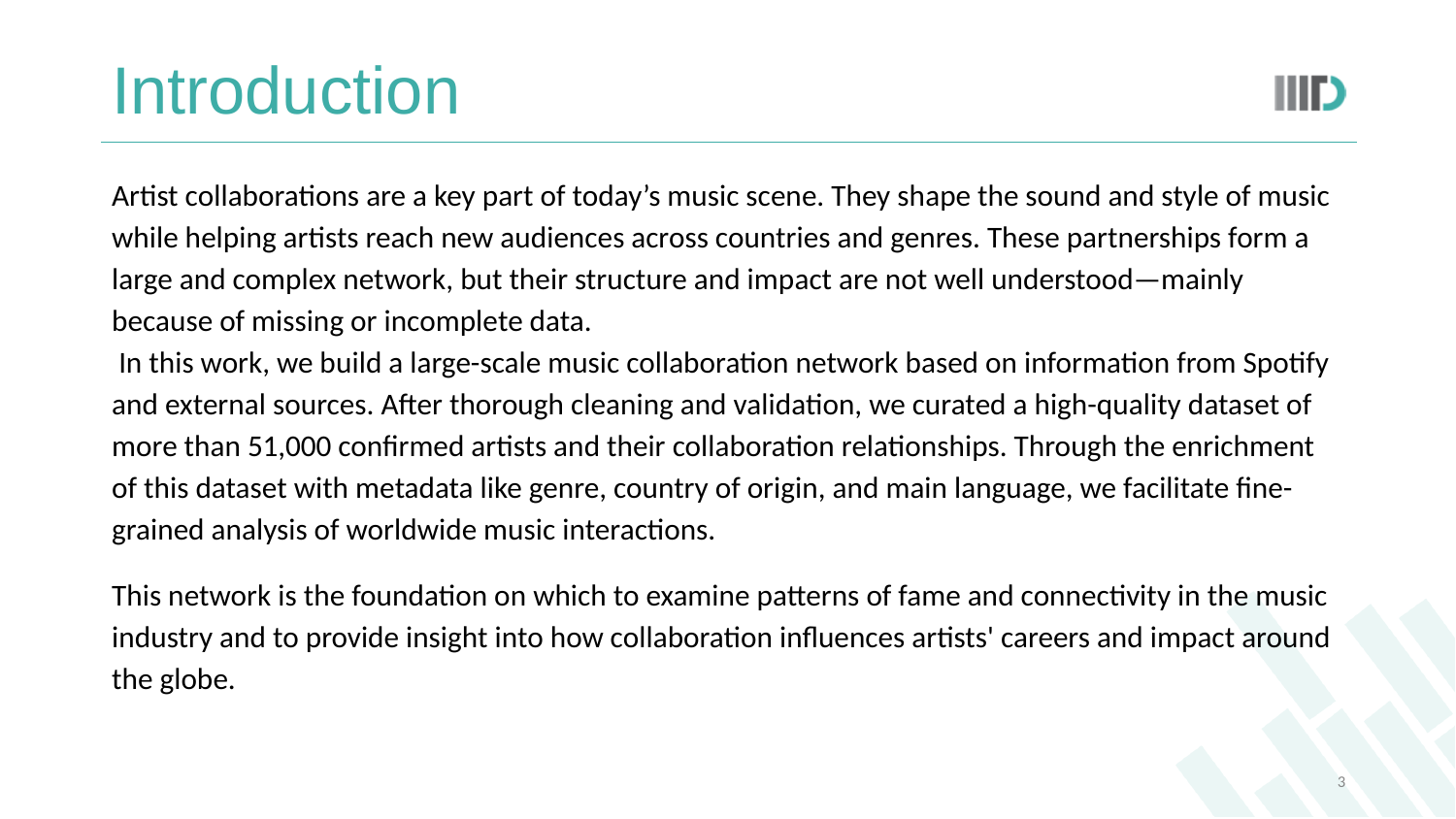

# Introduction
Artist collaborations are a key part of today’s music scene. They shape the sound and style of music while helping artists reach new audiences across countries and genres. These partnerships form a large and complex network, but their structure and impact are not well understood—mainly because of missing or incomplete data.
 In this work, we build a large-scale music collaboration network based on information from Spotify and external sources. After thorough cleaning and validation, we curated a high-quality dataset of more than 51,000 confirmed artists and their collaboration relationships. Through the enrichment of this dataset with metadata like genre, country of origin, and main language, we facilitate fine-grained analysis of worldwide music interactions.
This network is the foundation on which to examine patterns of fame and connectivity in the music industry and to provide insight into how collaboration influences artists' careers and impact around the globe.

3